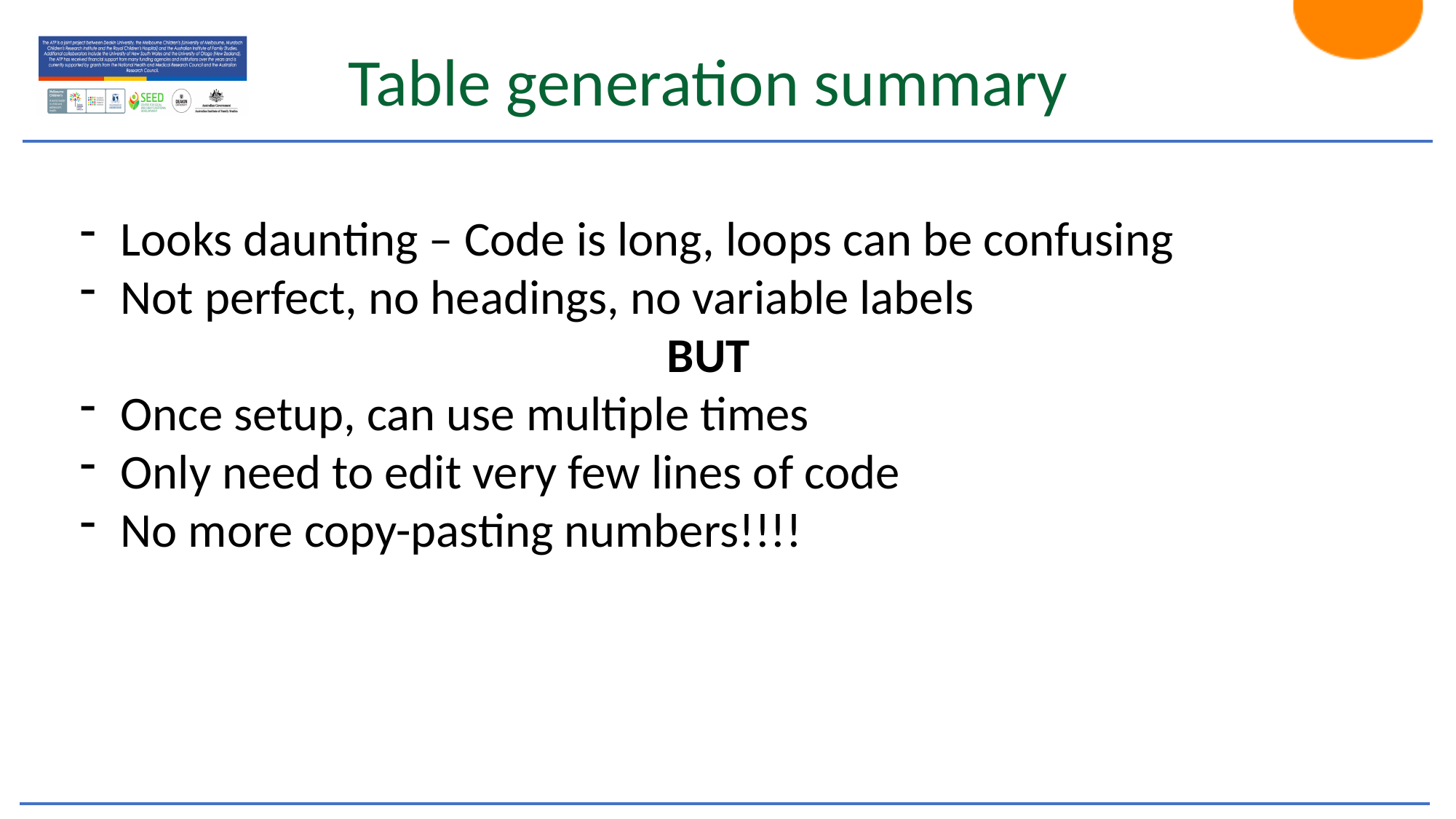

# Table generation summary
Looks daunting – Code is long, loops can be confusing
Not perfect, no headings, no variable labels
BUT
Once setup, can use multiple times
Only need to edit very few lines of code
No more copy-pasting numbers!!!!